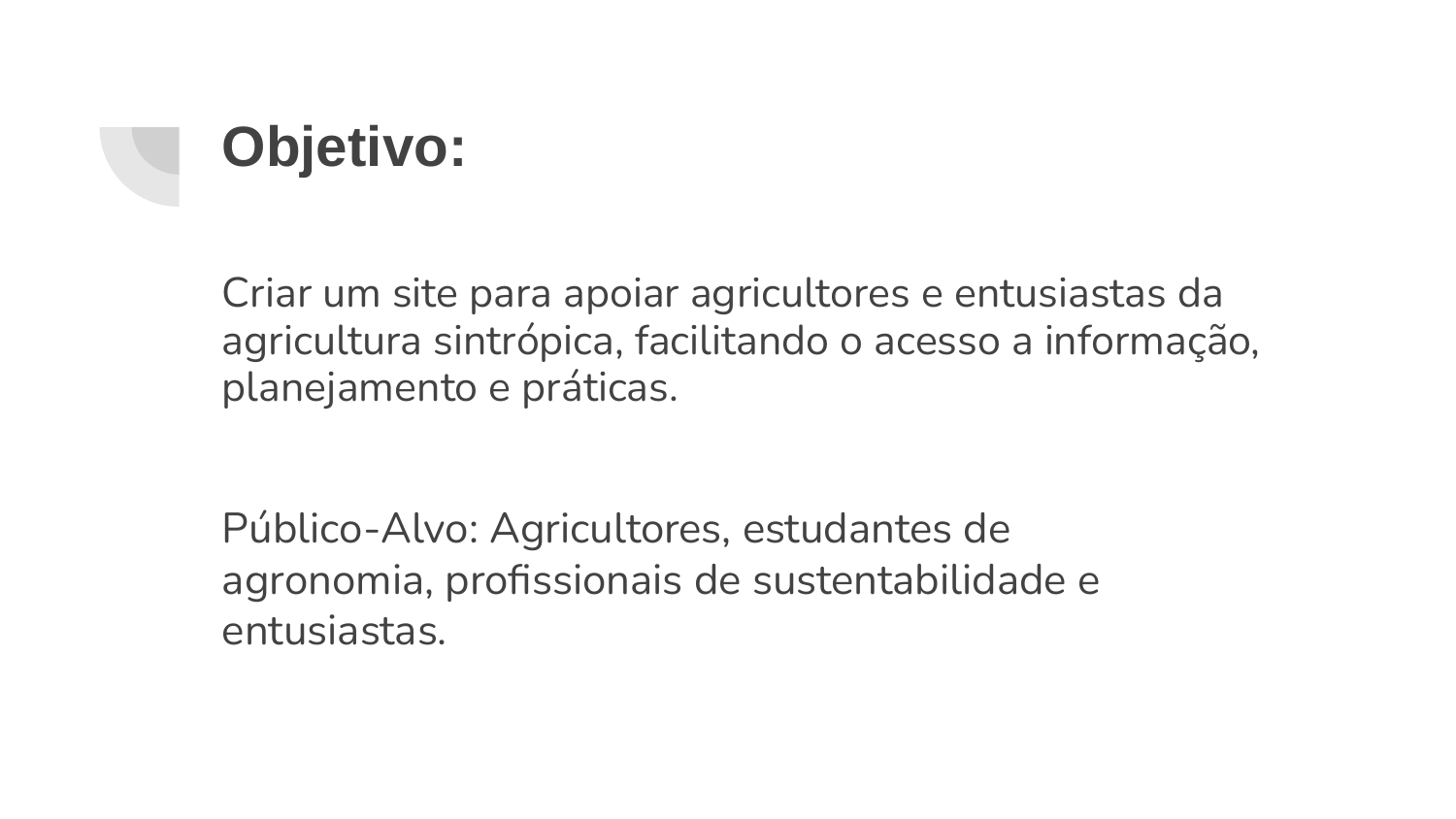

# Objetivo:
Criar um site para apoiar agricultores e entusiastas da agricultura sintrópica, facilitando o acesso a informação, planejamento e práticas.

Público-Alvo: Agricultores, estudantes de agronomia, profissionais de sustentabilidade e entusiastas.